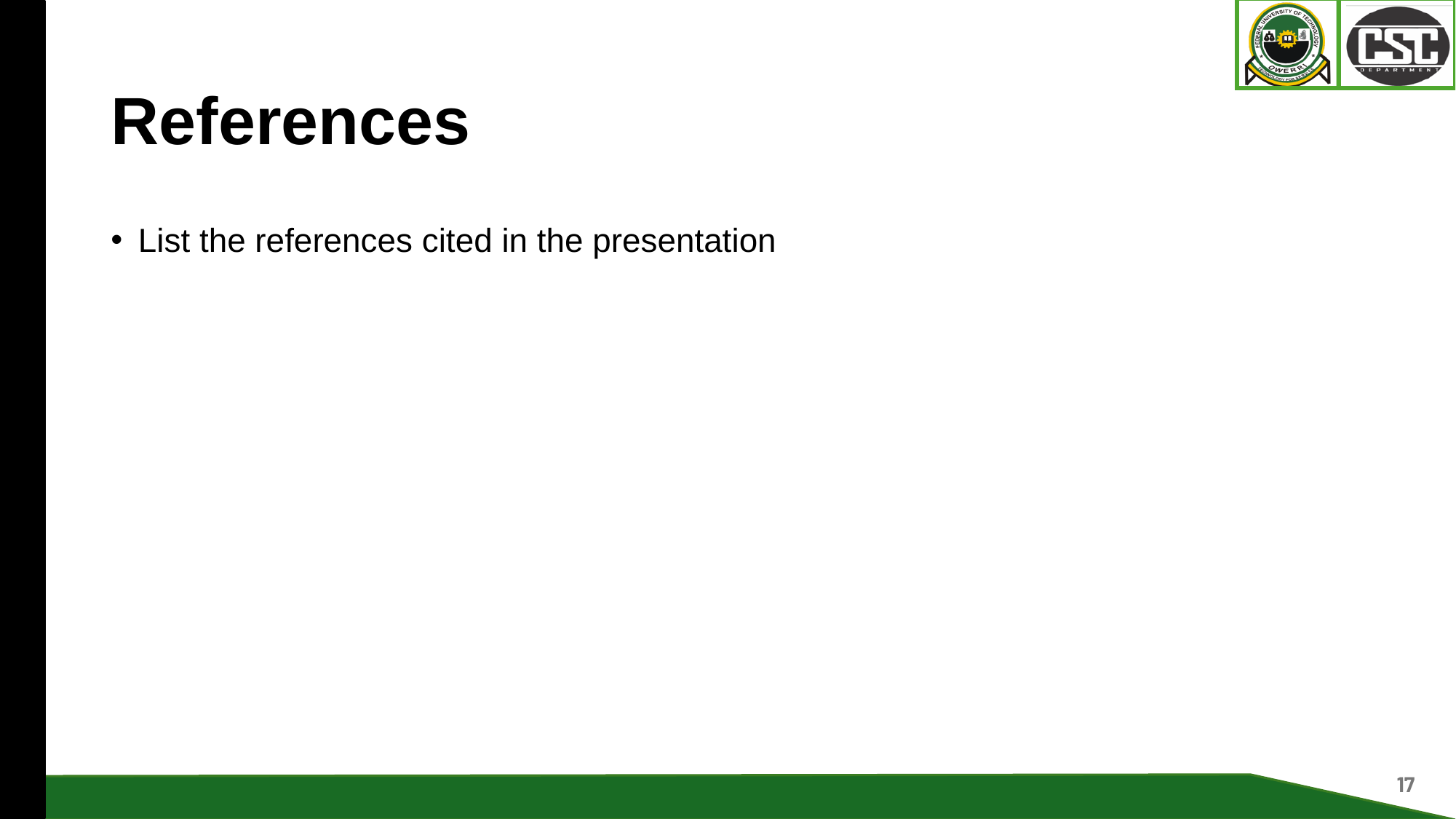

17
# References
List the references cited in the presentation